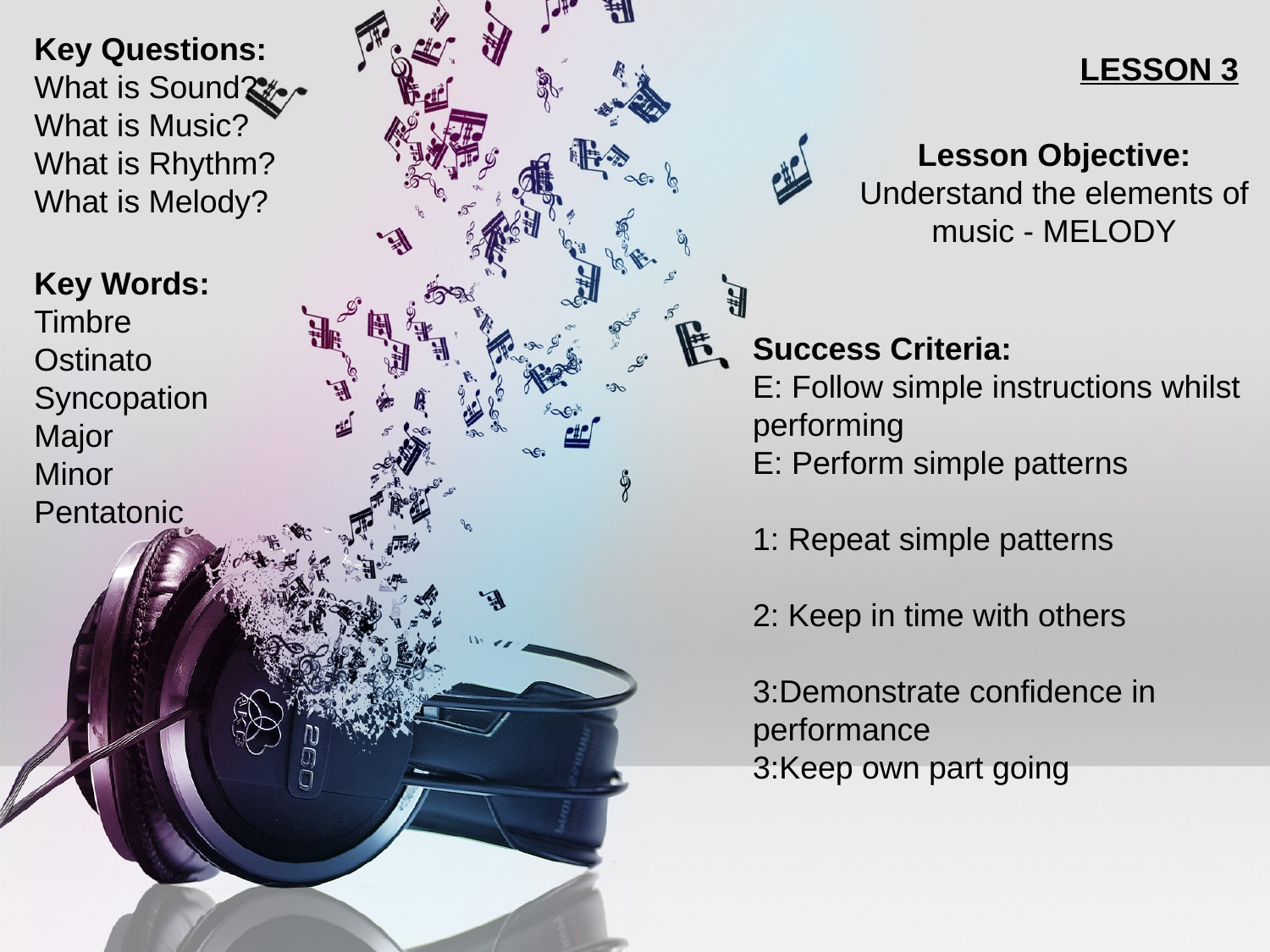

Key Questions:
What is Sound?
What is Music?
What is Rhythm?
What is Melody?
LESSON 3
Lesson Objective:
Understand the elements of music - MELODY
Key Words:
Timbre
Ostinato
Syncopation
Major
Minor
Pentatonic

Success Criteria:
E: Follow simple instructions whilst performing
E: Perform simple patterns

1: Repeat simple patterns

2: Keep in time with others

3:Demonstrate confidence in performance
3:Keep own part going